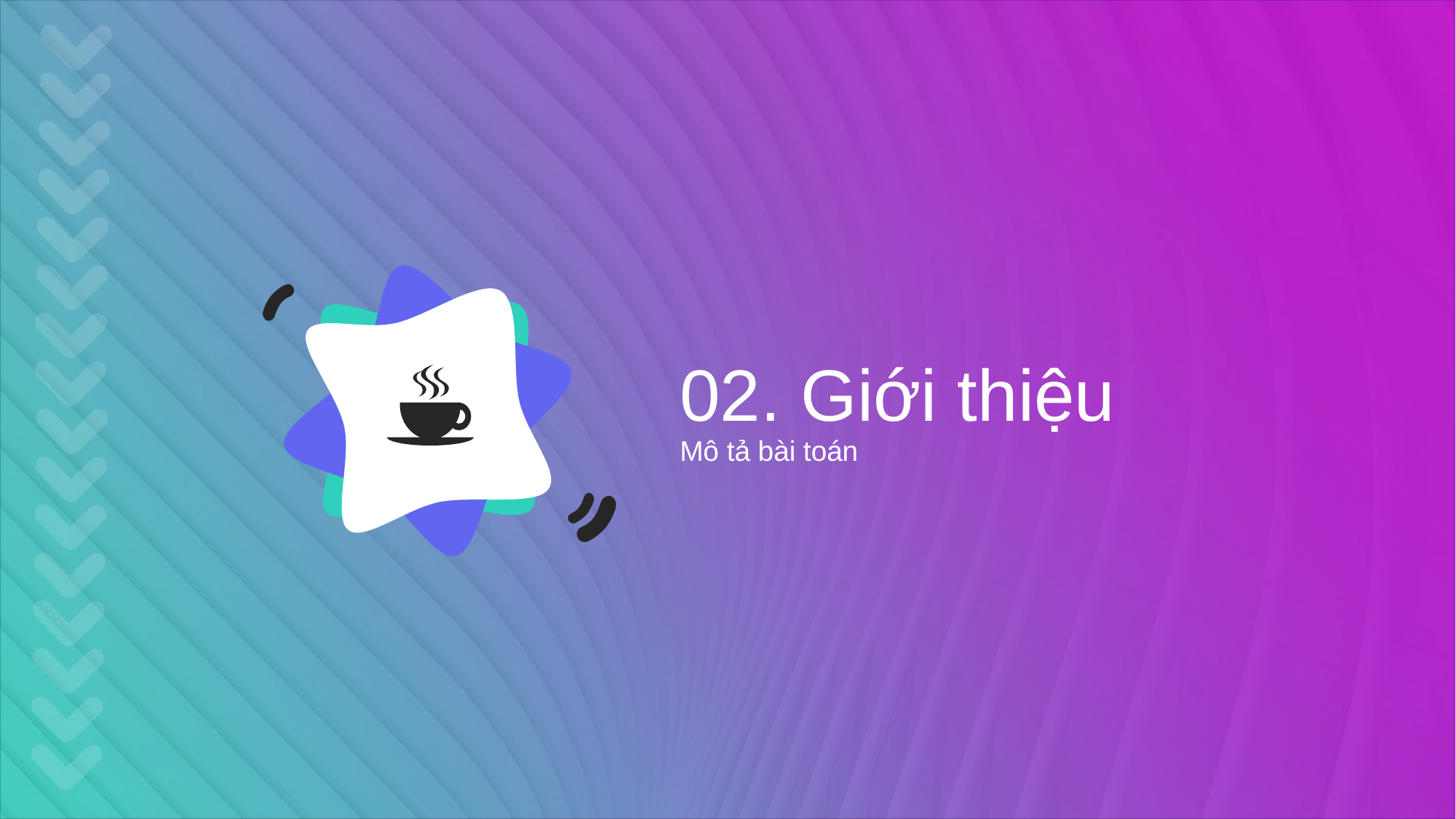

02. Giới thiệu

Mô tả bài toán